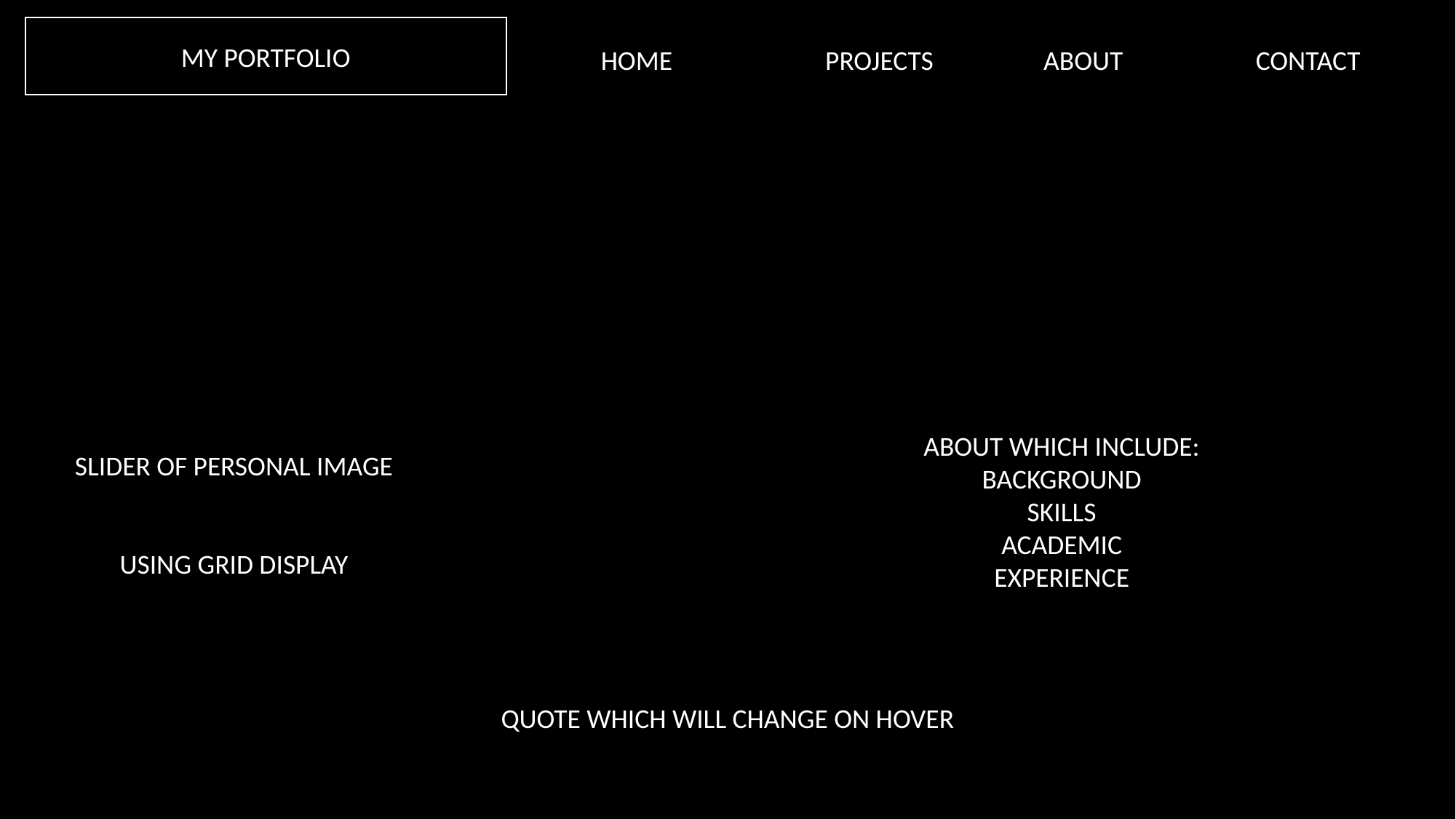

HOME		 PROJECTS	 ABOUT 		CONTACT
MY PORTFOLIO
ABOUT WHICH INCLUDE:
BACKGROUND
SKILLS
ACADEMIC
EXPERIENCE
SLIDER OF PERSONAL IMAGE

USING GRID DISPLAY
QUOTE WHICH WILL CHANGE ON HOVER